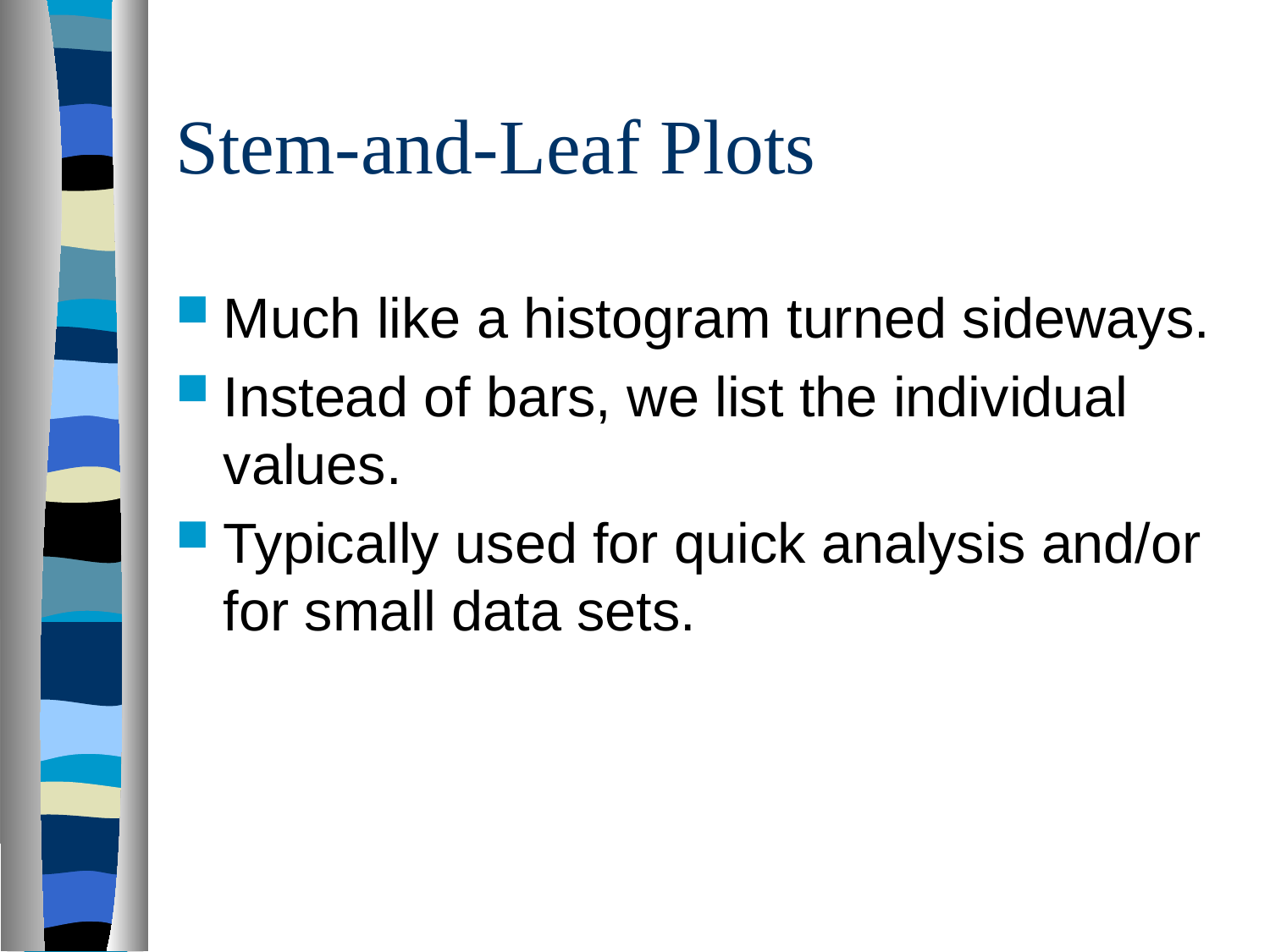

# Stem-and-Leaf Plots
Much like a histogram turned sideways.
Instead of bars, we list the individual values.
Typically used for quick analysis and/or for small data sets.